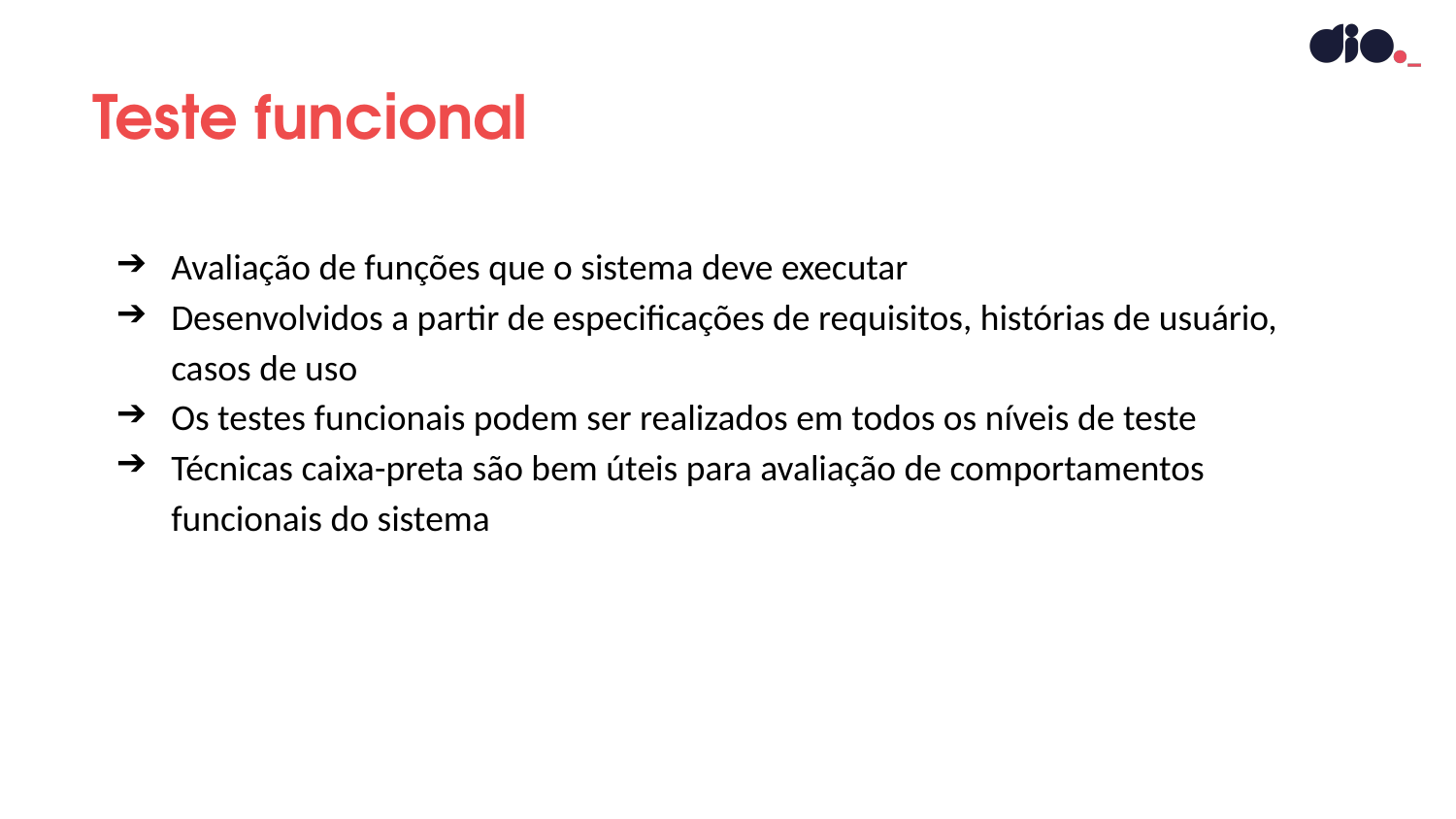

Teste funcional

Avaliação de funções que o sistema deve executar
Desenvolvidos a partir de especificações de requisitos, histórias de usuário, casos de uso
Os testes funcionais podem ser realizados em todos os níveis de teste
Técnicas caixa-preta são bem úteis para avaliação de comportamentos funcionais do sistema